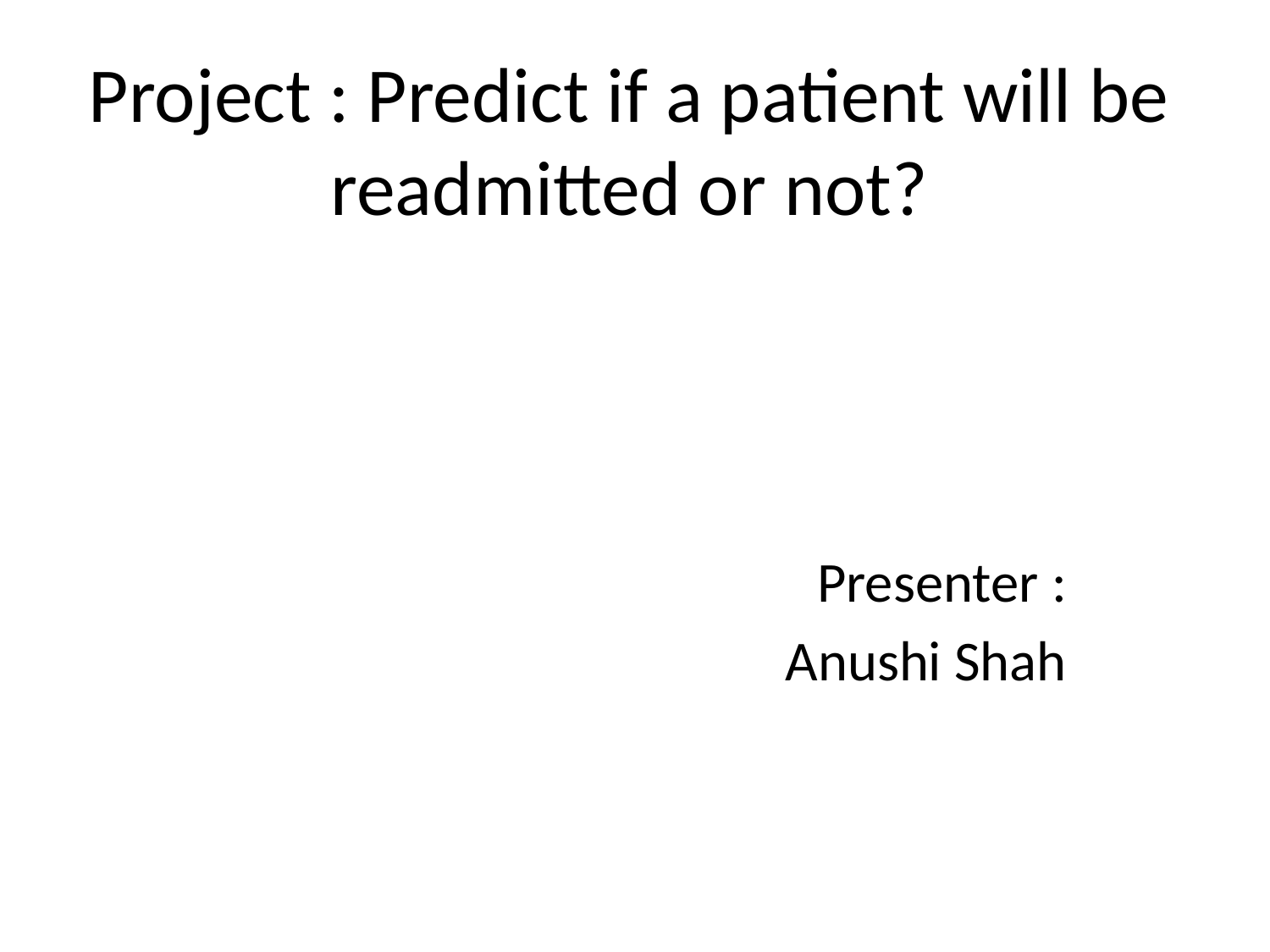

# Project : Predict if a patient will be readmitted or not?
Presenter :
Anushi Shah